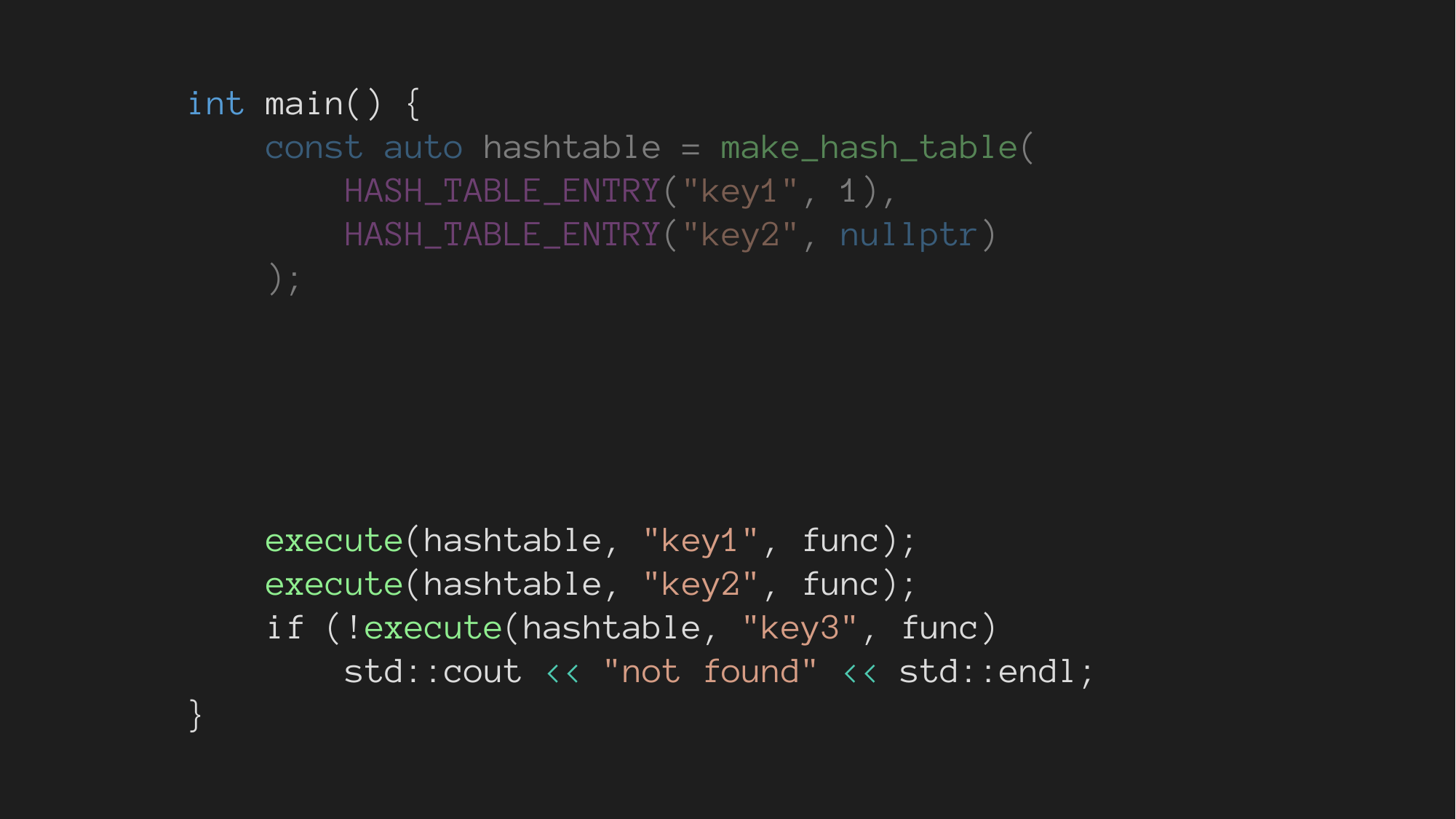

int main() {
    const auto hashtable = make_hash_table(
        HASH_TABLE_ENTRY("key1", 1),
        HASH_TABLE_ENTRY("key2", nullptr)
    );

    execute(hashtable, "key1", func);
    execute(hashtable, "key2", func);
    if (!execute(hashtable, "key3", func)
        std::cout << "not found" << std::endl;
}